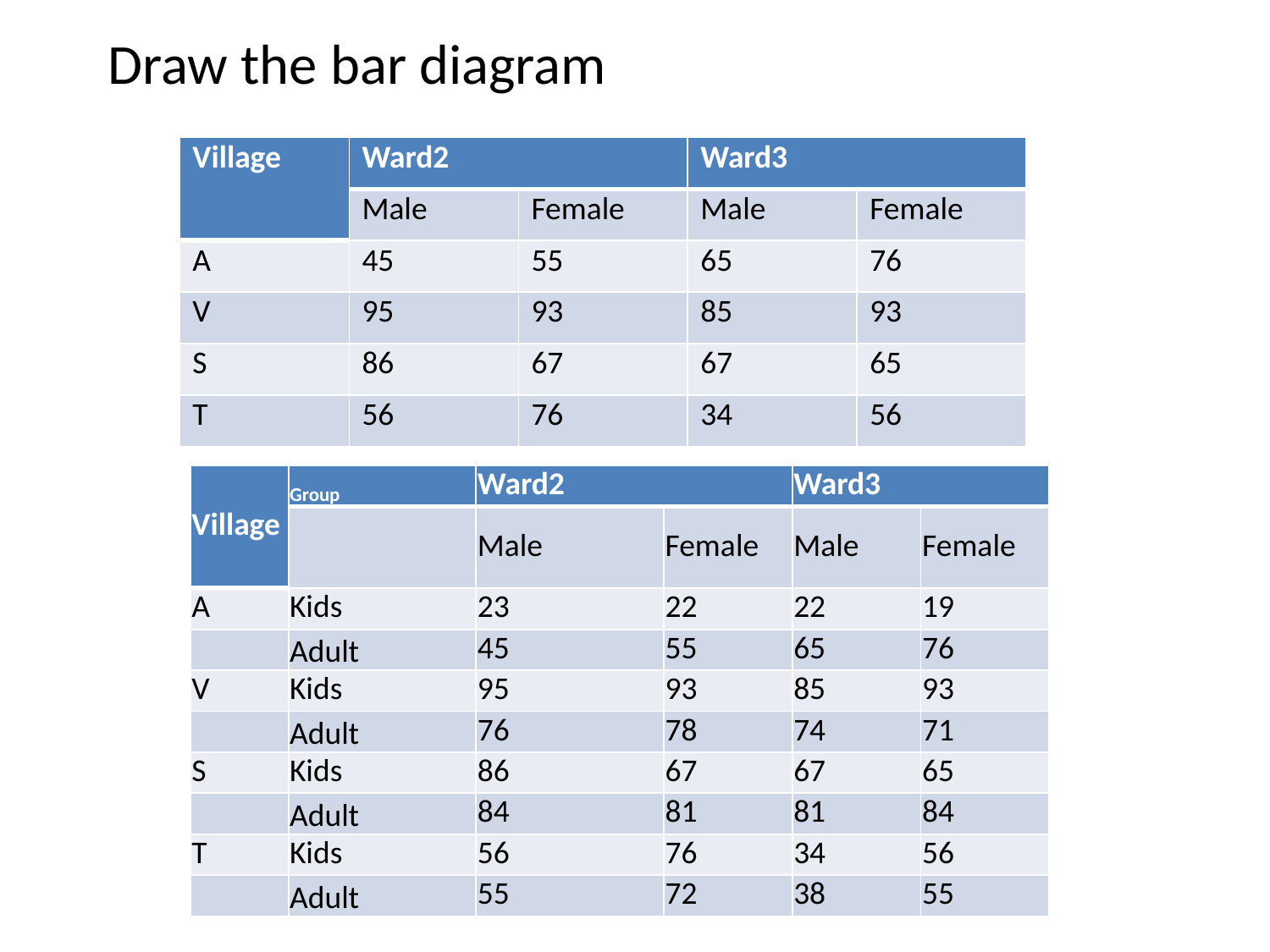

Draw the bar diagram
| Village | Ward2 |  | Ward3 |  |
| --- | --- | --- | --- | --- |
|  | Male | Female | Male | Female |
| A | 45 | 55 | 65 | 76 |
| V | 95 | 93 | 85 | 93 |
| S | 86 | 67 | 67 | 65 |
| T | 56 | 76 | 34 | 56 |
| Village | Group | Ward2 |  | Ward3 |  |
| --- | --- | --- | --- | --- | --- |
|  |  | Male | Female | Male | Female |
| A | Kids | 23 | 22 | 22 | 19 |
|  | Adult | 45 | 55 | 65 | 76 |
| V | Kids | 95 | 93 | 85 | 93 |
|  | Adult | 76 | 78 | 74 | 71 |
| S | Kids | 86 | 67 | 67 | 65 |
|  | Adult | 84 | 81 | 81 | 84 |
| T | Kids | 56 | 76 | 34 | 56 |
|  | Adult | 55 | 72 | 38 | 55 |